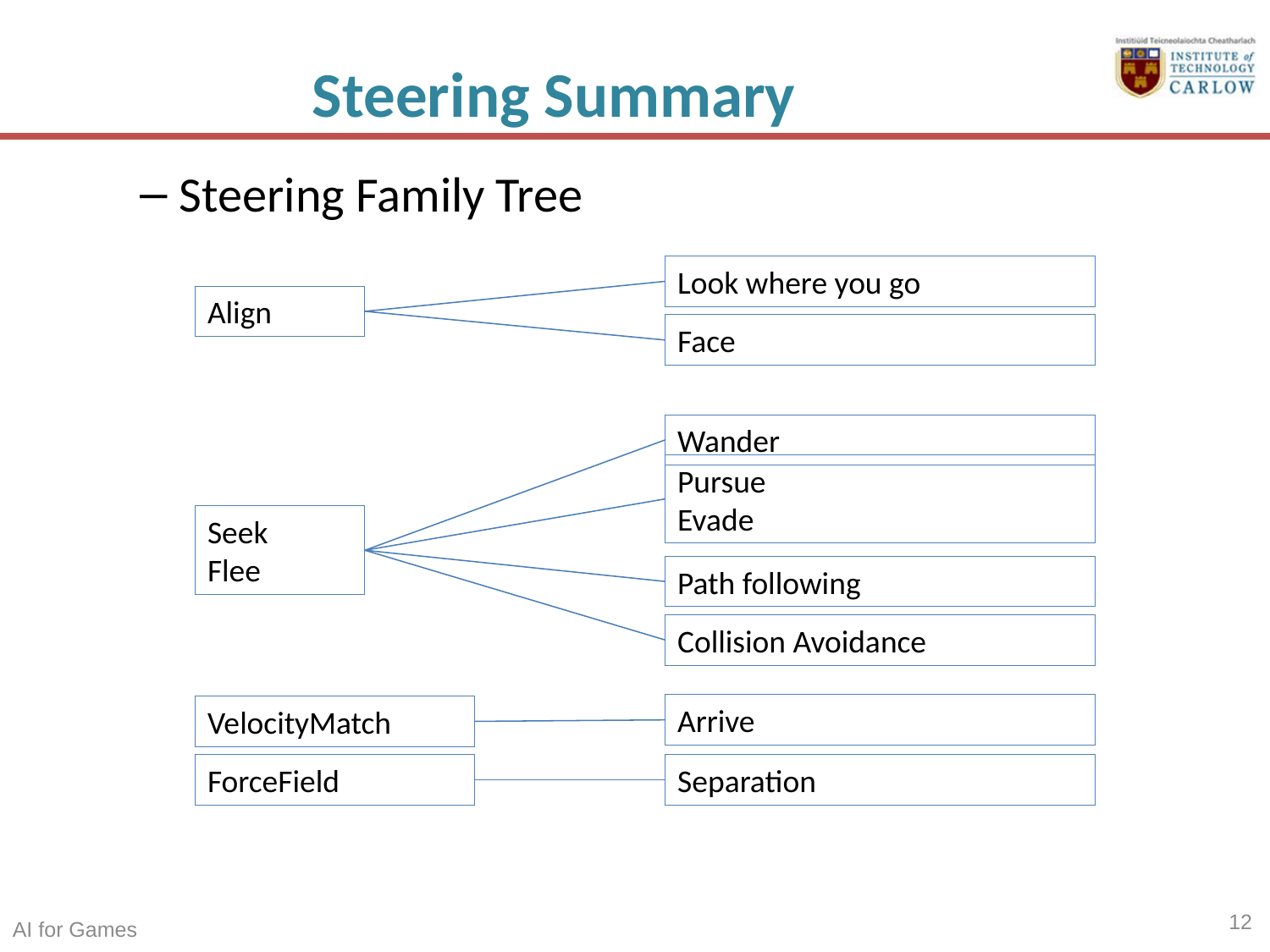

# Steering Summary
Steering Family Tree
Look where you go
Align
Face
Wander
Pursue
Evade
Seek
Flee
Path following
Collision Avoidance
Arrive
VelocityMatch
ForceField
Separation
12